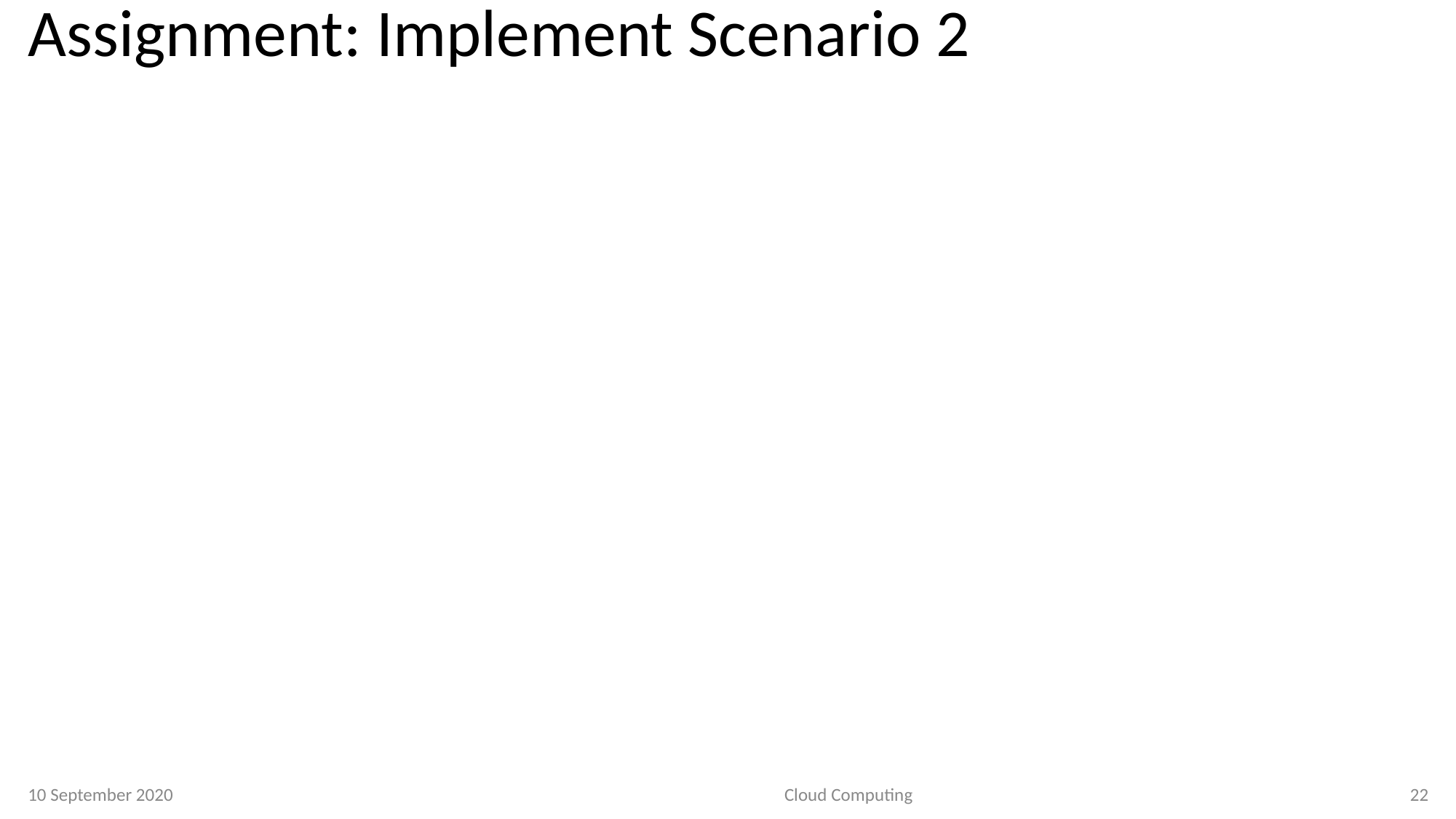

# Assignment: Implement Scenario 2

10 September 2020
Cloud Computing
22